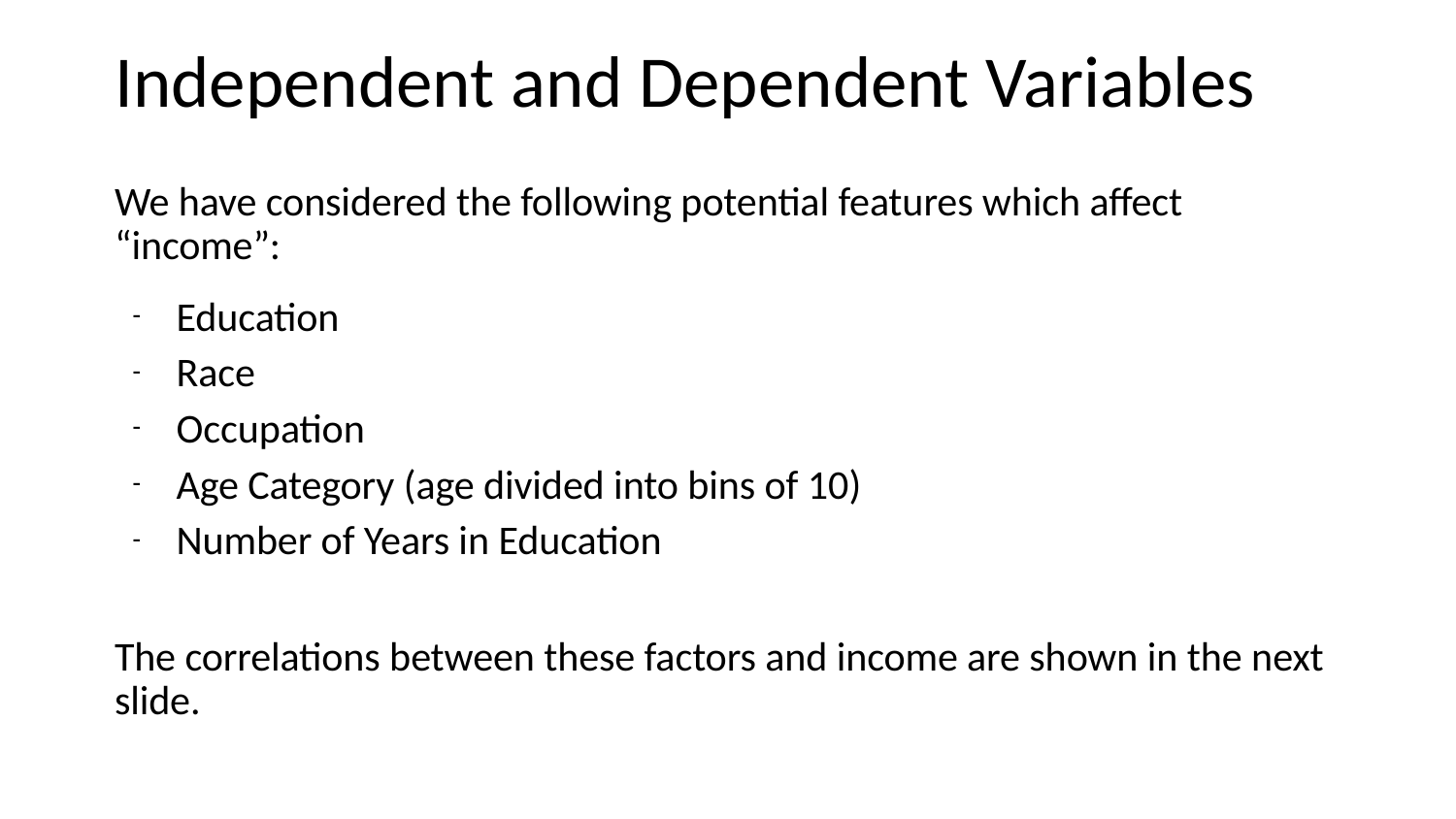

# Independent and Dependent Variables
We have considered the following potential features which affect “income”:
Education
Race
Occupation
Age Category (age divided into bins of 10)
Number of Years in Education

The correlations between these factors and income are shown in the next slide.